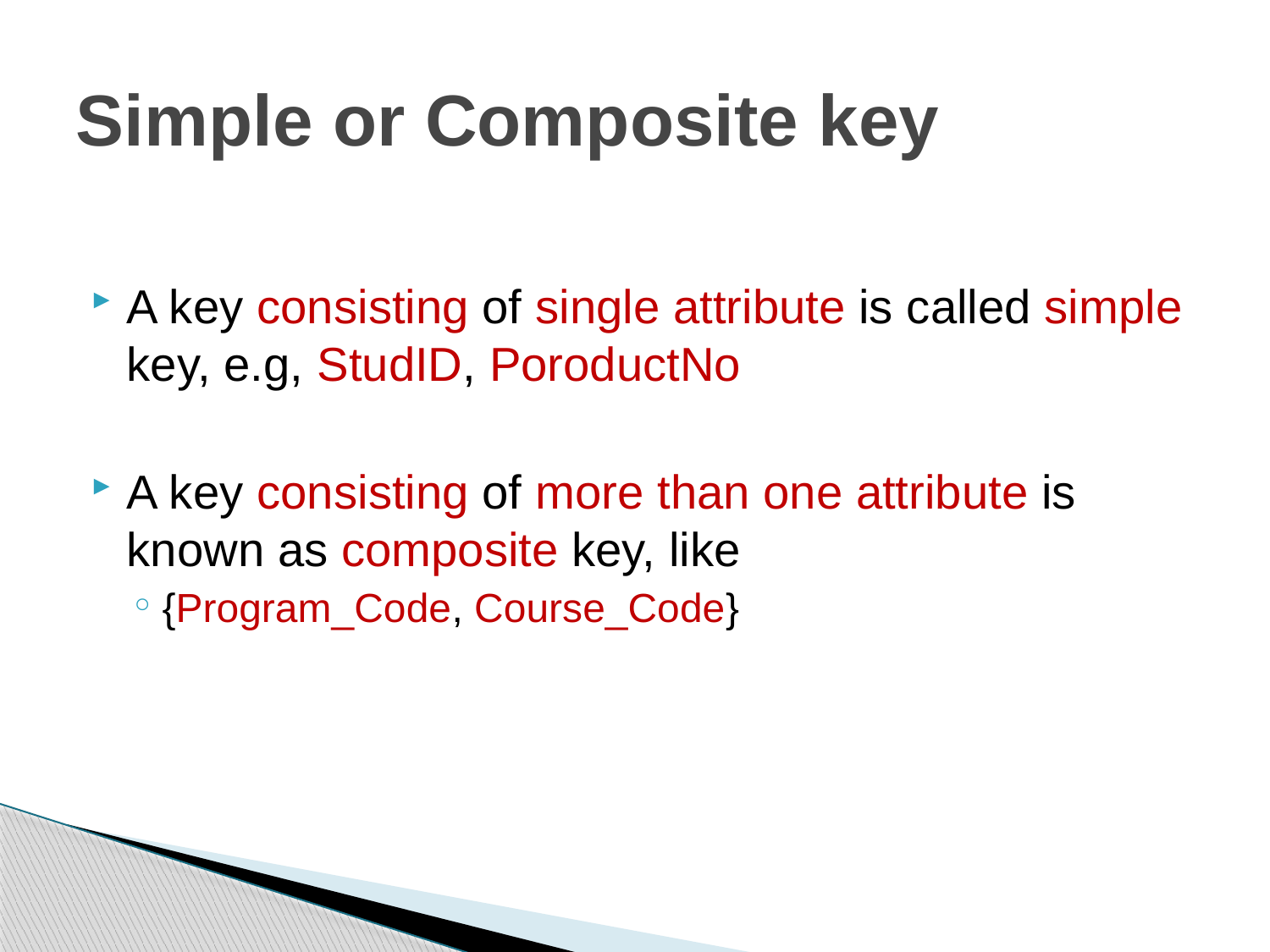

# Simple or Composite key

A key consisting of single attribute is called simple key, e.g, StudID, PoroductNo

A key consisting of more than one attribute is known as composite key, like
{Program_Code, Course_Code}